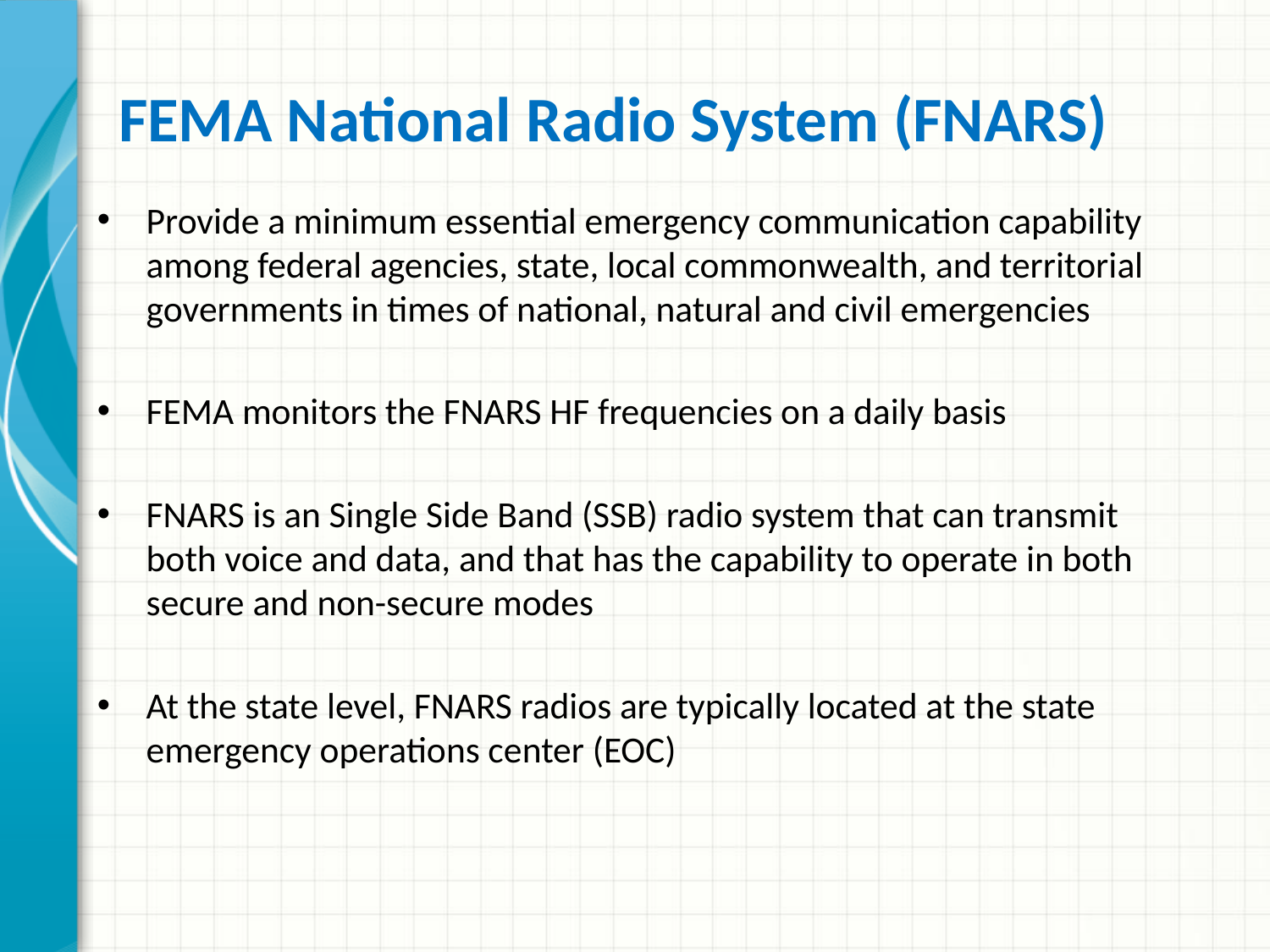

# FEMA National Radio System (FNARS)
Provide a minimum essential emergency communication capability among federal agencies, state, local commonwealth, and territorial governments in times of national, natural and civil emergencies

FEMA monitors the FNARS HF frequencies on a daily basis

FNARS is an Single Side Band (SSB) radio system that can transmit both voice and data, and that has the capability to operate in both secure and non-secure modes

At the state level, FNARS radios are typically located at the state emergency operations center (EOC)